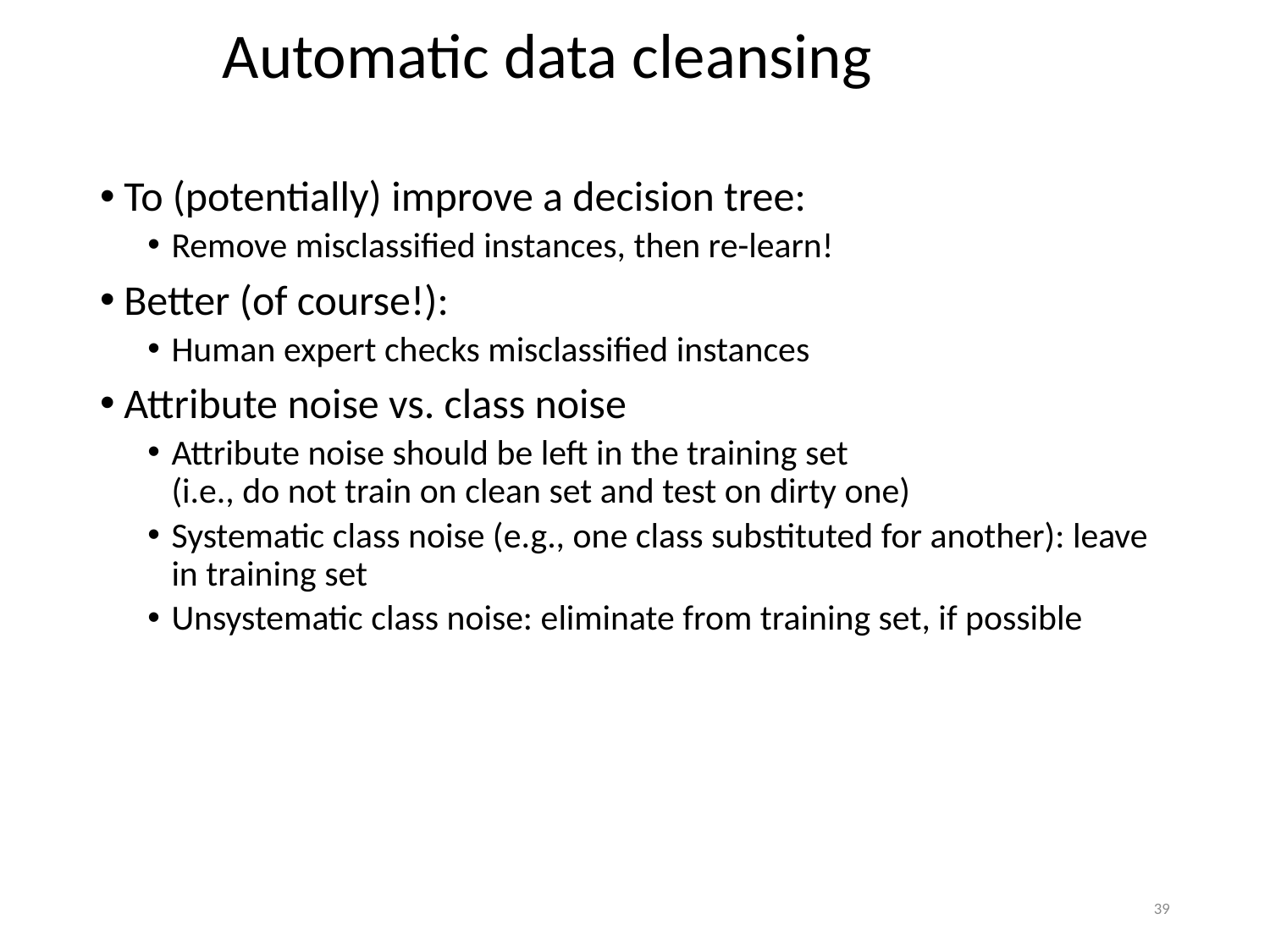

# Automatic data cleansing
To (potentially) improve a decision tree:
Remove misclassified instances, then re-learn!
Better (of course!):
Human expert checks misclassified instances
Attribute noise vs. class noise
Attribute noise should be left in the training set
(i.e., do not train on clean set and test on dirty one)
Systematic class noise (e.g., one class substituted for another): leave in training set
Unsystematic class noise: eliminate from training set, if possible
39